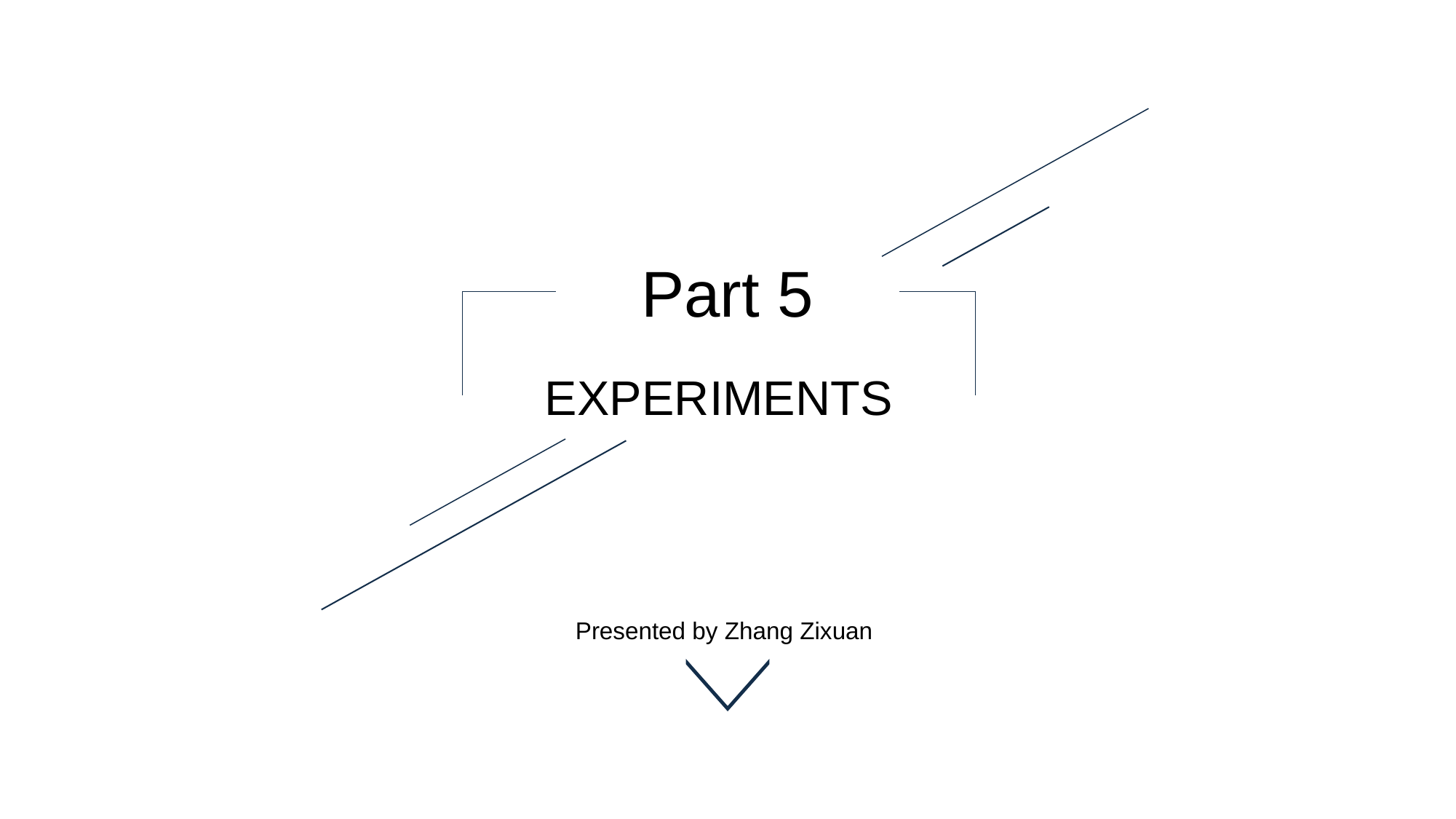

Part 5
EXPERIMENTS
Presented by Zhang Zixuan